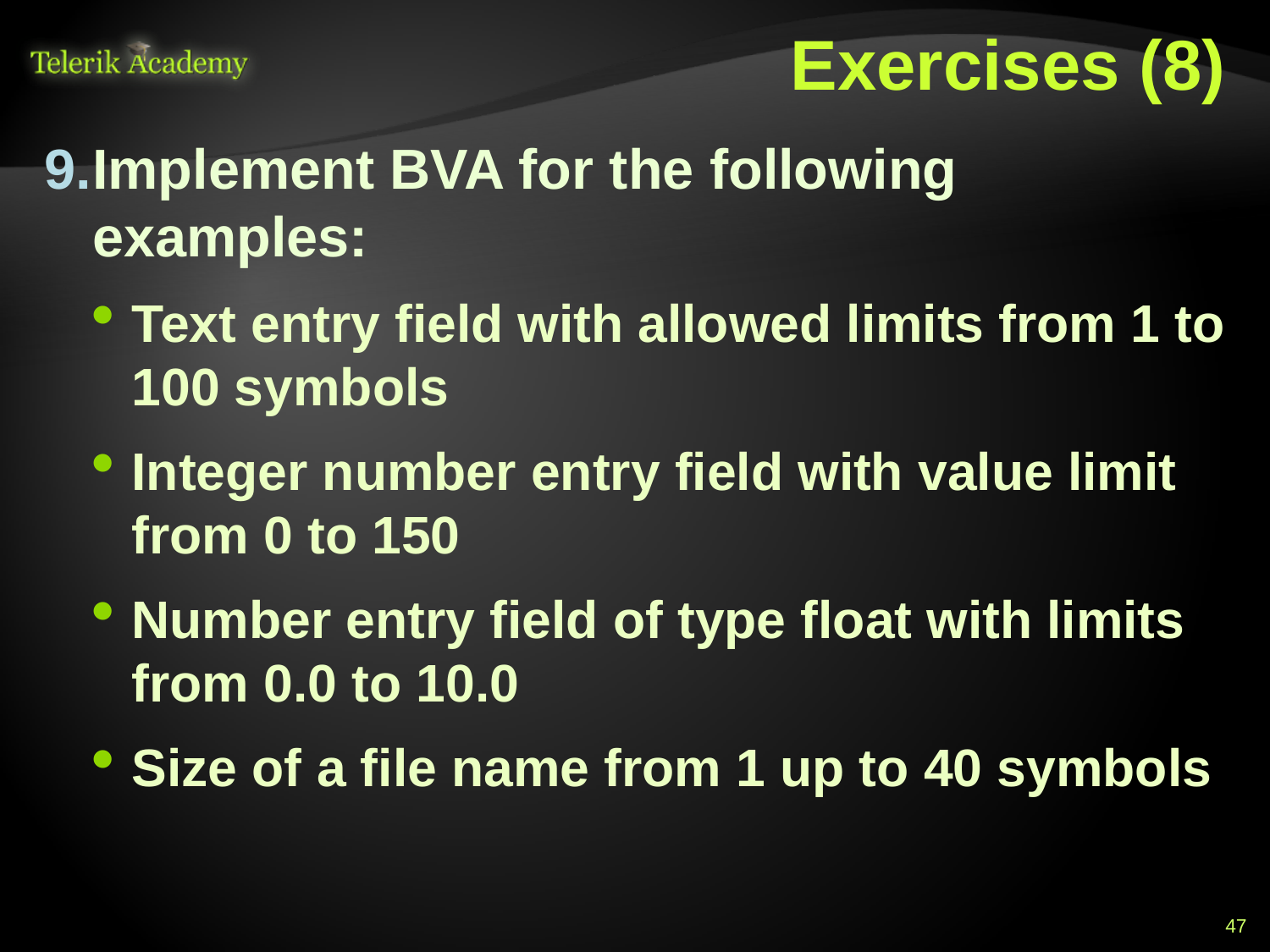

# Exercises (8)
Implement BVA for the following examples:
Text entry field with allowed limits from 1 to 100 symbols
Integer number entry field with value limit from 0 to 150
Number entry field of type float with limits from 0.0 to 10.0
Size of a file name from 1 up to 40 symbols
47